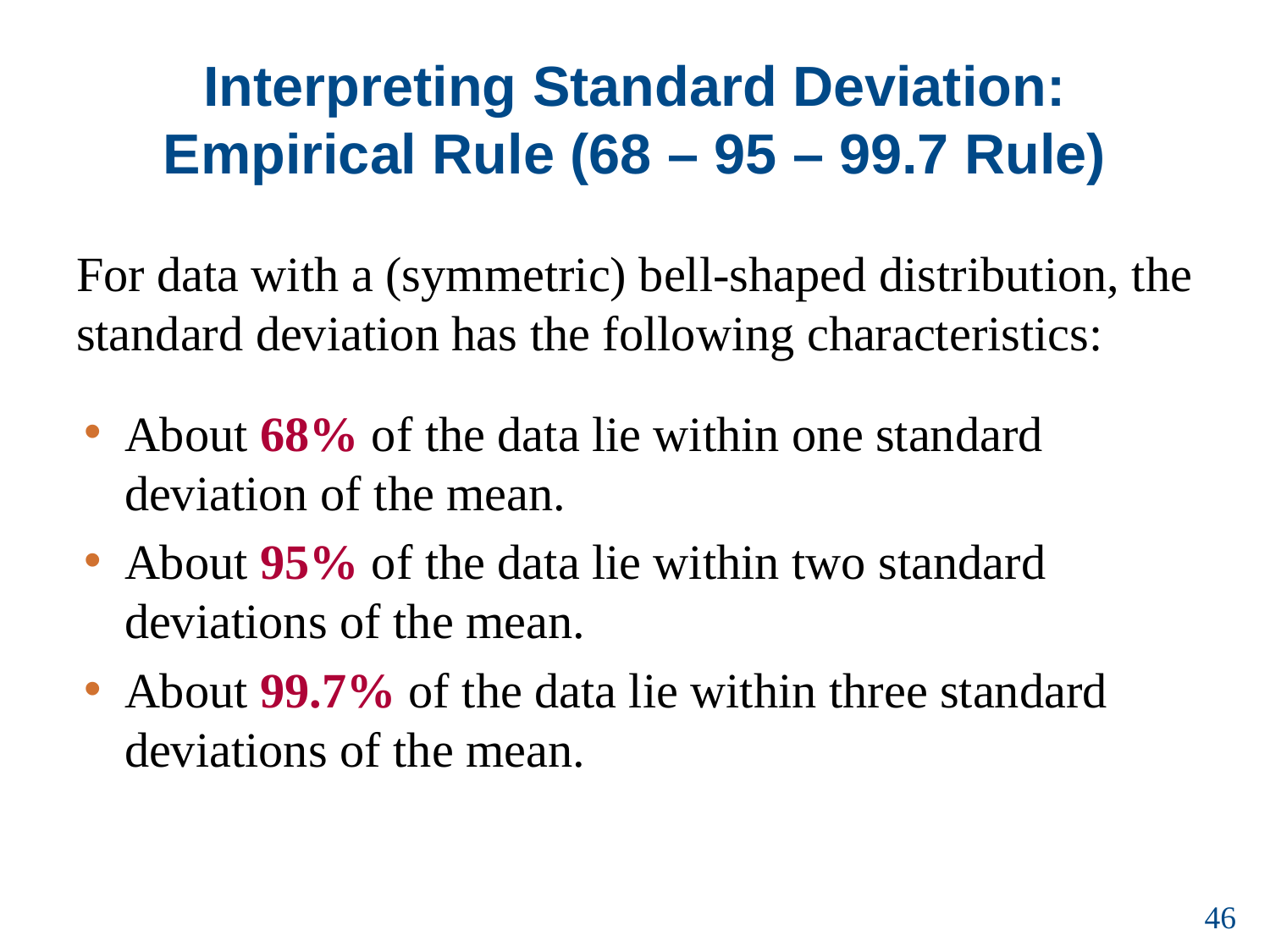

# Interpreting Standard Deviation: Empirical Rule (68 – 95 – 99.7 Rule)
For data with a (symmetric) bell-shaped distribution, the standard deviation has the following characteristics:
About 68% of the data lie within one standard deviation of the mean.
About 95% of the data lie within two standard deviations of the mean.
About 99.7% of the data lie within three standard deviations of the mean.
46